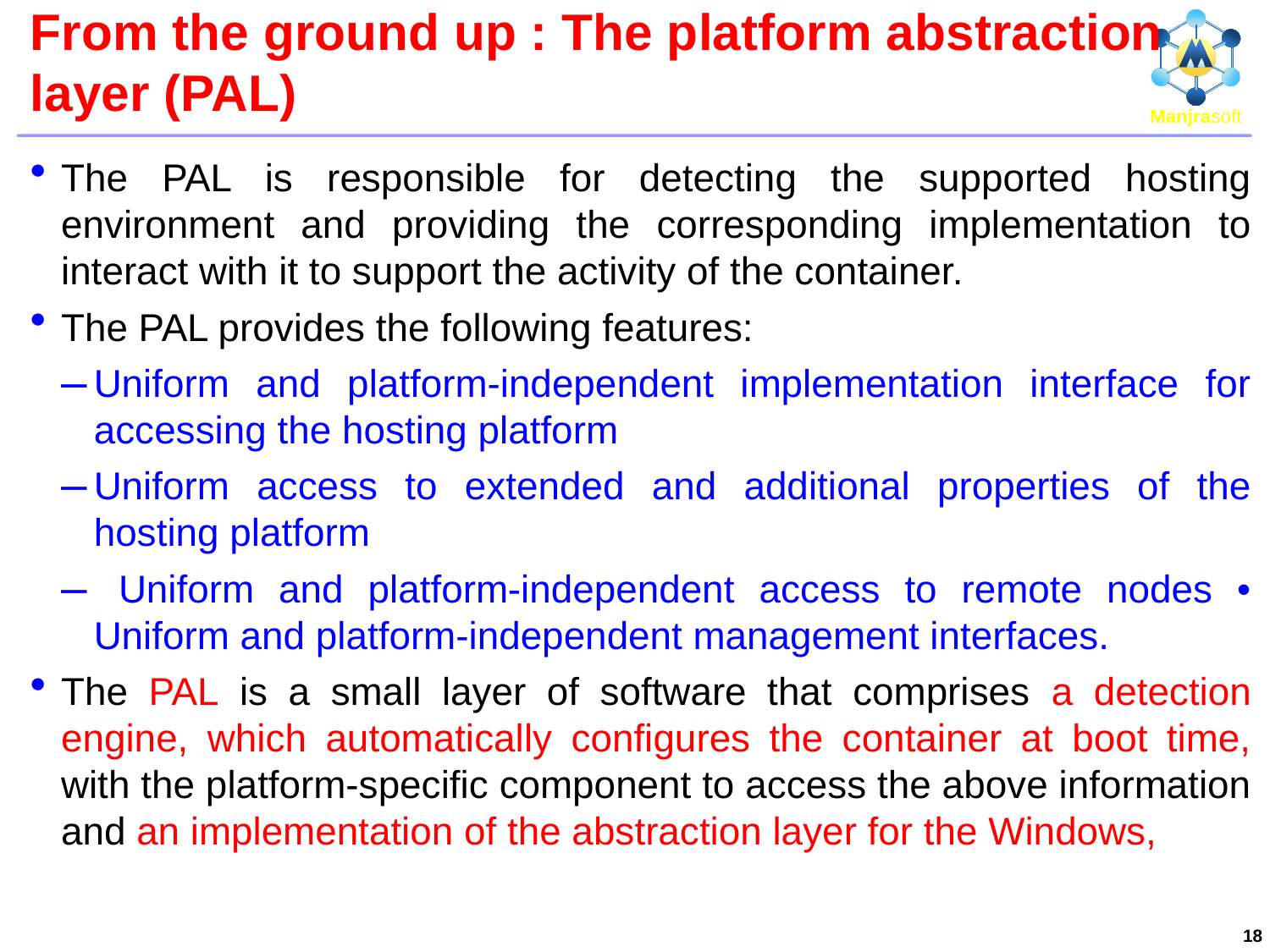

# From the ground up : The platform abstraction layer (PAL)
The PAL is responsible for detecting the supported hosting environment and providing the corresponding implementation to interact with it to support the activity of the container.
The PAL provides the following features:
Uniform and platform-independent implementation interface for accessing the hosting platform
Uniform access to extended and additional properties of the hosting platform
 Uniform and platform-independent access to remote nodes • Uniform and platform-independent management interfaces.
The PAL is a small layer of software that comprises a detection engine, which automatically configures the container at boot time, with the platform-specific component to access the above information and an implementation of the abstraction layer for the Windows,
18